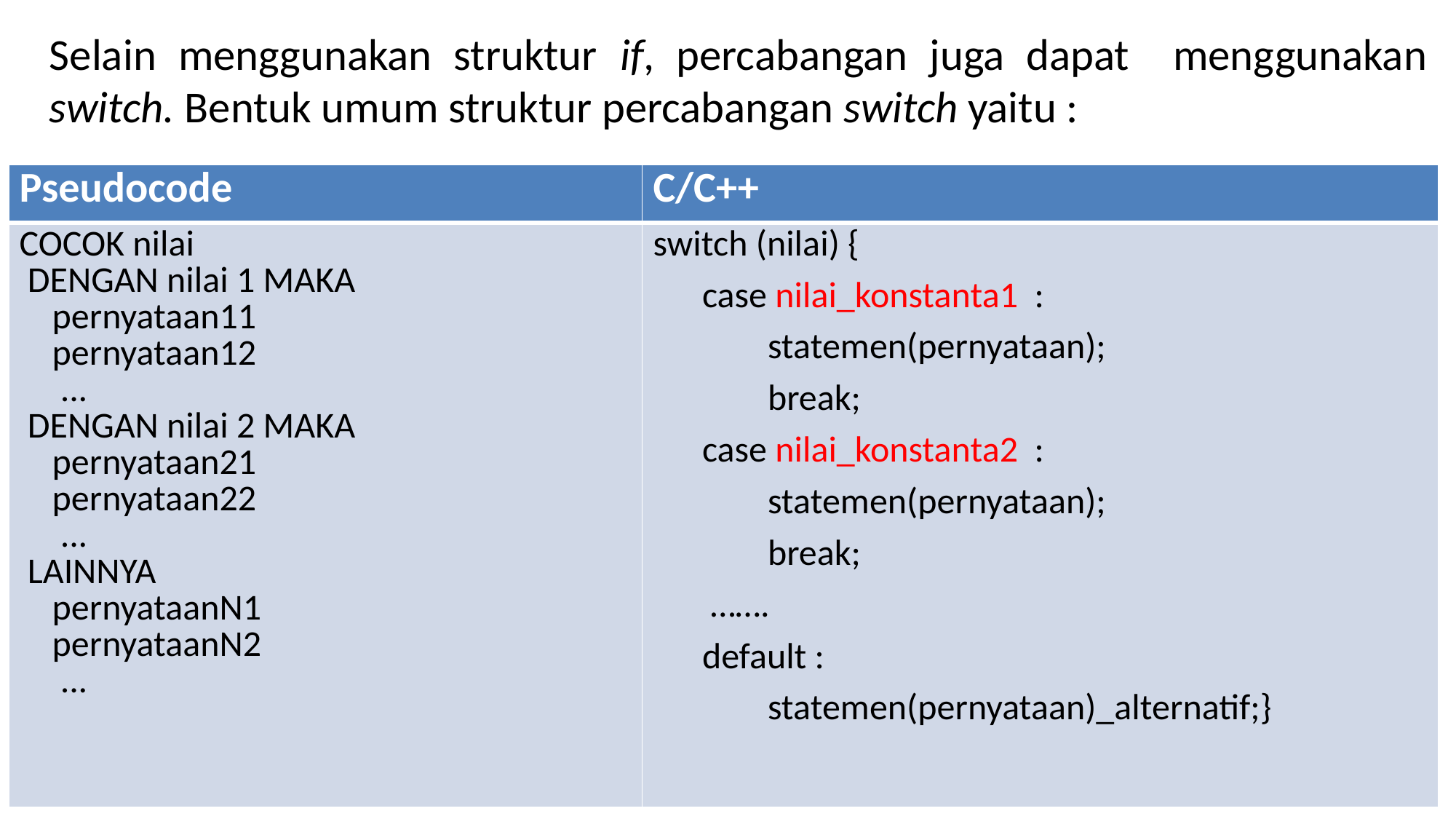

Selain menggunakan struktur if, percabangan juga dapat  menggunakan switch. Bentuk umum struktur percabangan switch yaitu :

| Pseudocode | C/C++ |
| --- | --- |
| COCOK nilai DENGAN nilai 1 MAKA pernyataan11 pernyataan12 ... DENGAN nilai 2 MAKA pernyataan21 pernyataan22 ... LAINNYA pernyataanN1 pernyataanN2 ... | switch (nilai) { case nilai\_konstanta1 : statemen(pernyataan); break; case nilai\_konstanta2 : statemen(pernyataan); break; ……. default : statemen(pernyataan)\_alternatif;} |